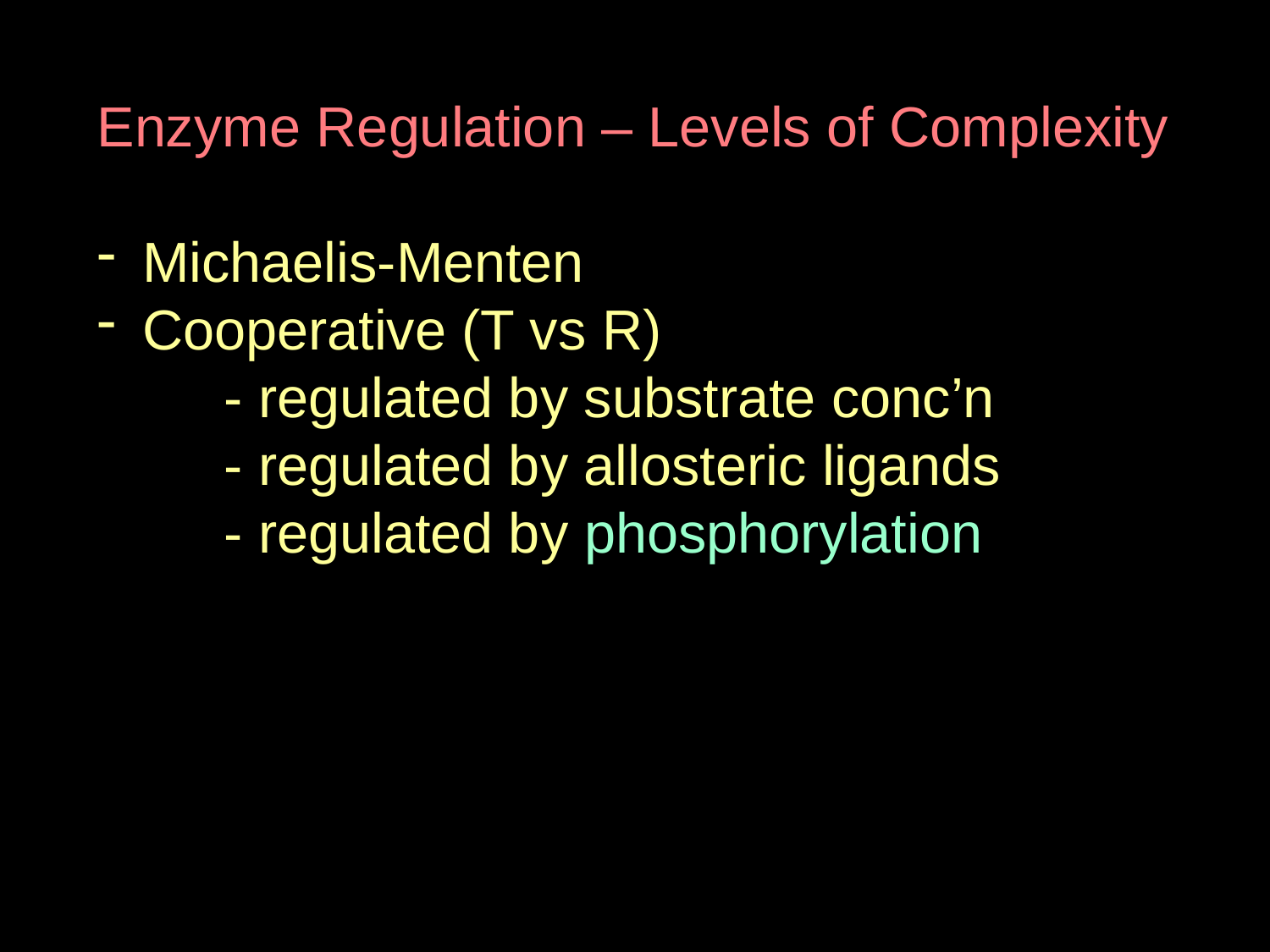

Enzyme Regulation – Levels of Complexity

 Michaelis-Menten
 Cooperative (T vs R)
	- regulated by substrate conc’n
	- regulated by allosteric ligands
	- regulated by phosphorylation